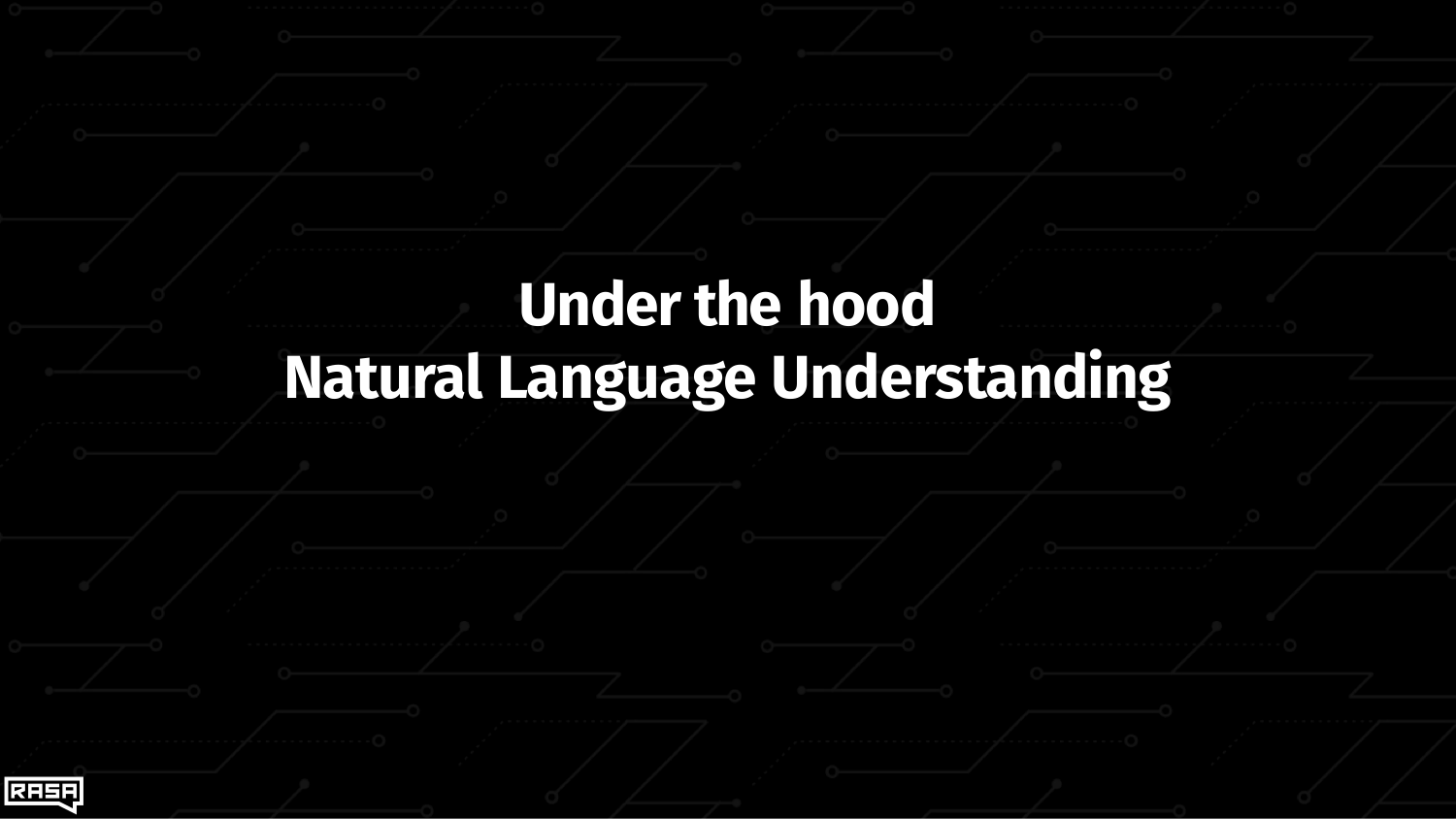

# Under the hood
Natural Language Understanding